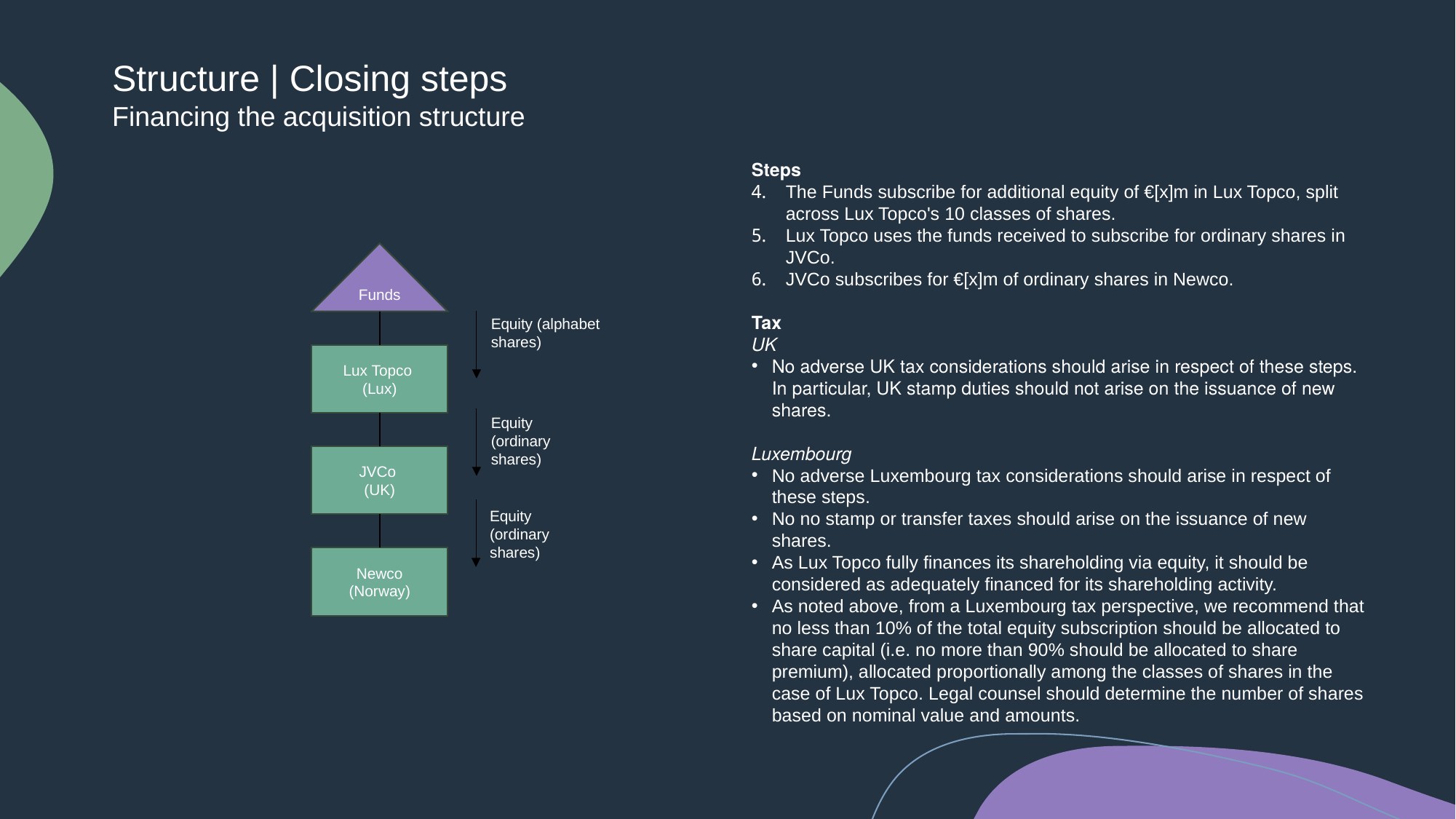

Structure | Closing steps
Financing the acquisition structure
Steps
﻿﻿﻿The Funds subscribe for additional equity of €[x]m in Lux Topco, split across Lux Topco's 10 classes of shares.
﻿﻿﻿Lux Topco uses the funds received to subscribe for ordinary shares in JVCo.
﻿﻿﻿JVCo subscribes for €[x]m of ordinary shares in Newco.

Tax
UK
No adverse UK tax considerations should arise in respect of these steps. In particular, UK stamp duties should not arise on the issuance of new shares.

Luxembourg
﻿﻿No adverse Luxembourg tax considerations should arise in respect of these steps.
﻿﻿No no stamp or transfer taxes should arise on the issuance of new shares.
﻿﻿As Lux Topco fully finances its shareholding via equity, it should be considered as adequately financed for its shareholding activity.
﻿﻿As noted above, from a Luxembourg tax perspective, we recommend that no less than 10% of the total equity subscription should be allocated to share capital (i.e. no more than 90% should be allocated to share premium), allocated proportionally among the classes of shares in the case of Lux Topco. Legal counsel should determine the number of shares based on nominal value and amounts.

Funds
Equity (alphabet shares)
Lux Topco
(Lux)
Equity (ordinary shares)
JVCo
(UK)
Equity (ordinary shares)
Newco
(Norway)